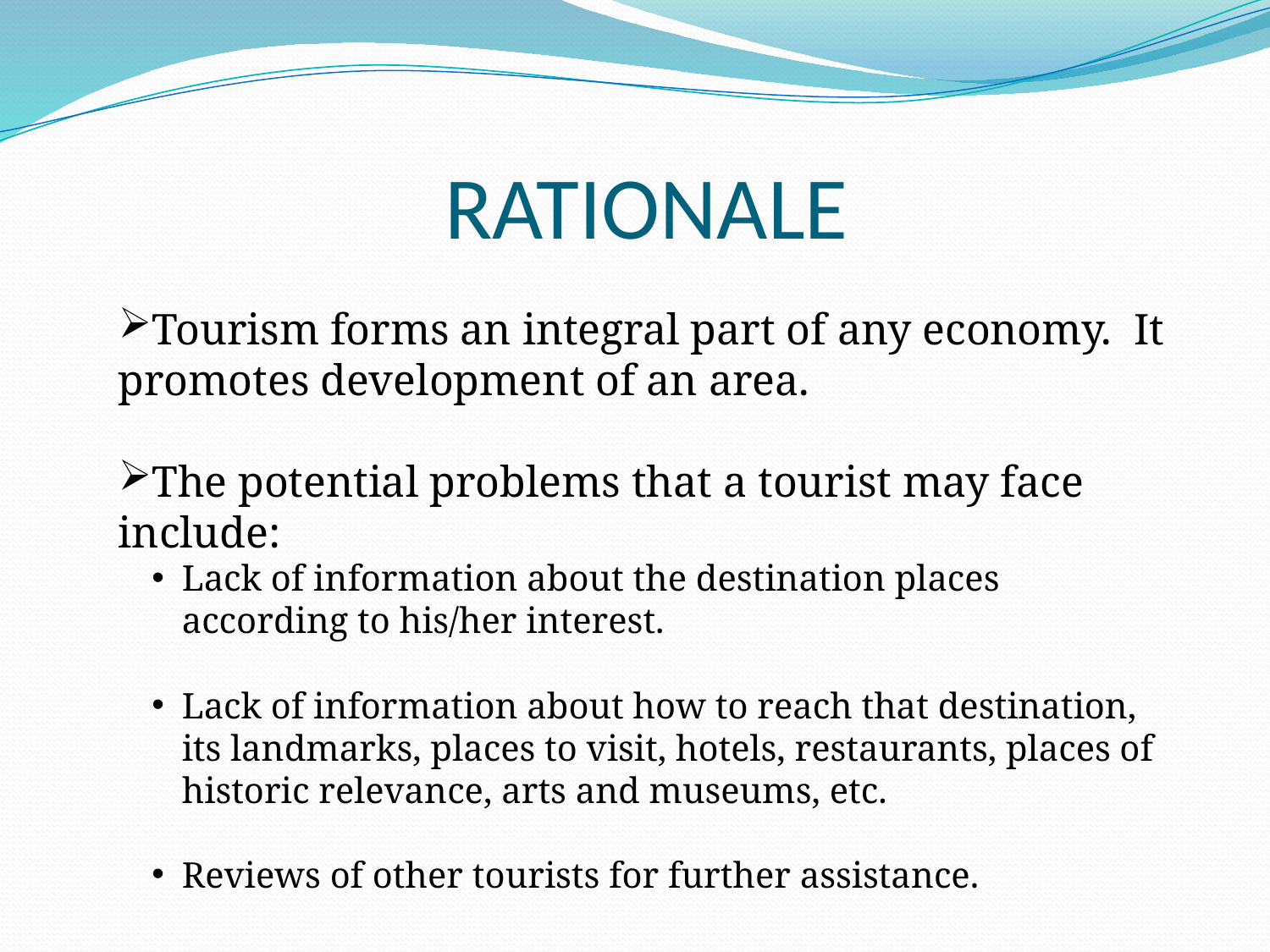

# RATIONALE
Tourism forms an integral part of any economy.  It promotes development of an area.

The potential problems that a tourist may face include:
Lack of information about the destination places according to his/her interest.

Lack of information about how to reach that destination, its landmarks, places to visit, hotels, restaurants, places of historic relevance, arts and museums, etc.

Reviews of other tourists for further assistance.